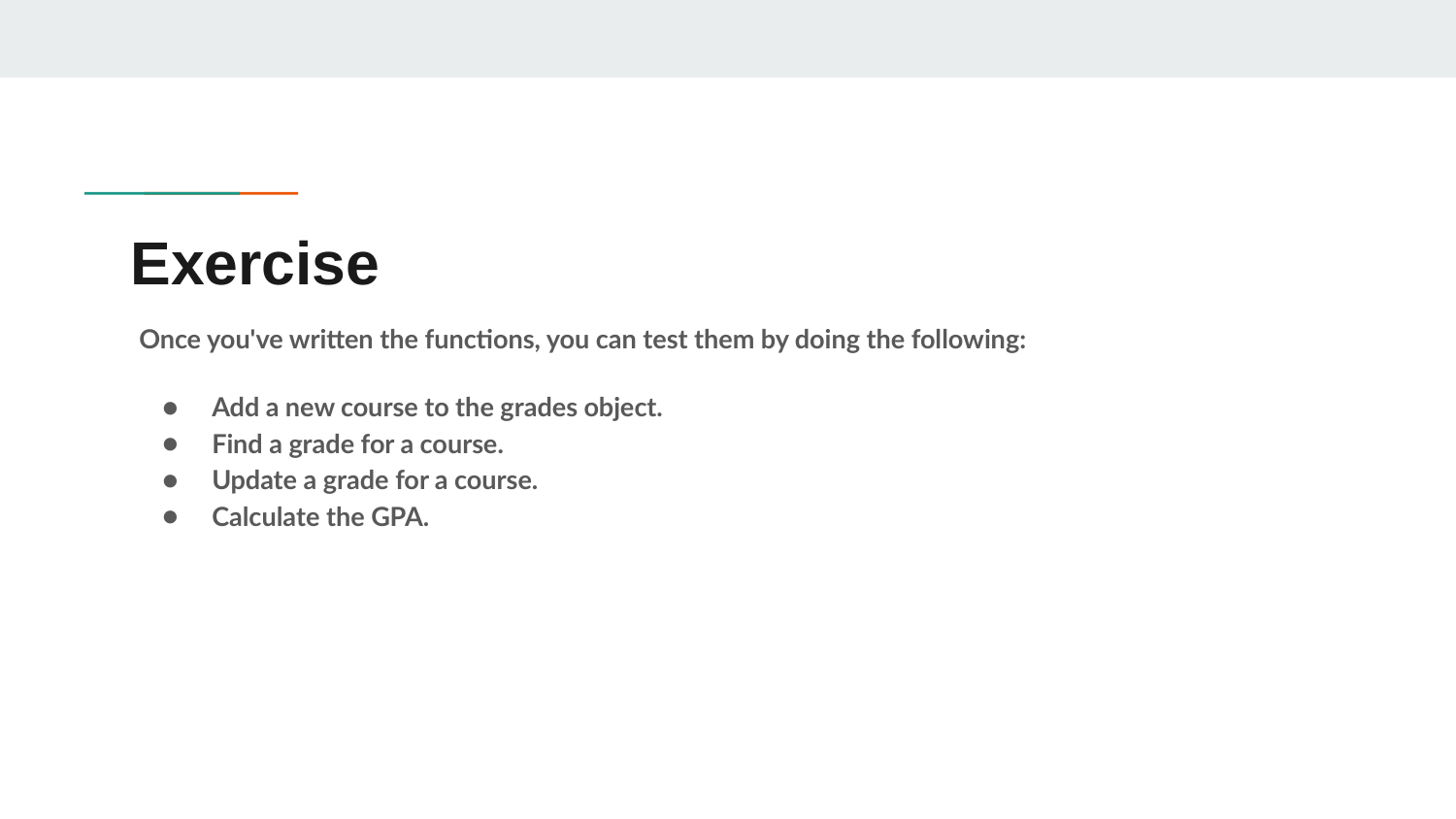

# Exercise

Once you've written the functions, you can test them by doing the following:
Add a new course to the grades object.
Find a grade for a course.
Update a grade for a course.
Calculate the GPA.